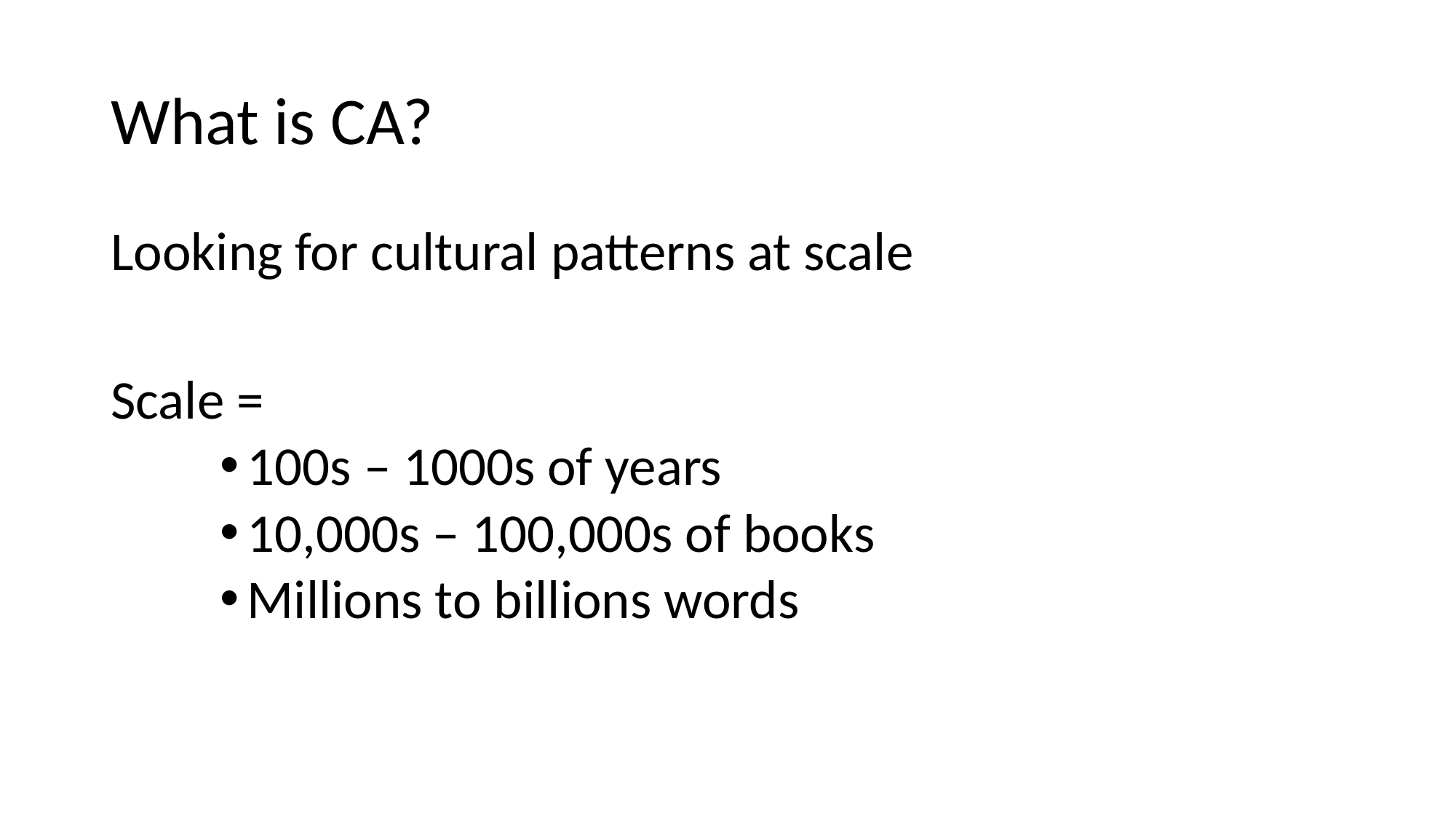

# What is CA?
Looking for cultural patterns at scale

Scale =
100s – 1000s of years
10,000s – 100,000s of books
Millions to billions words